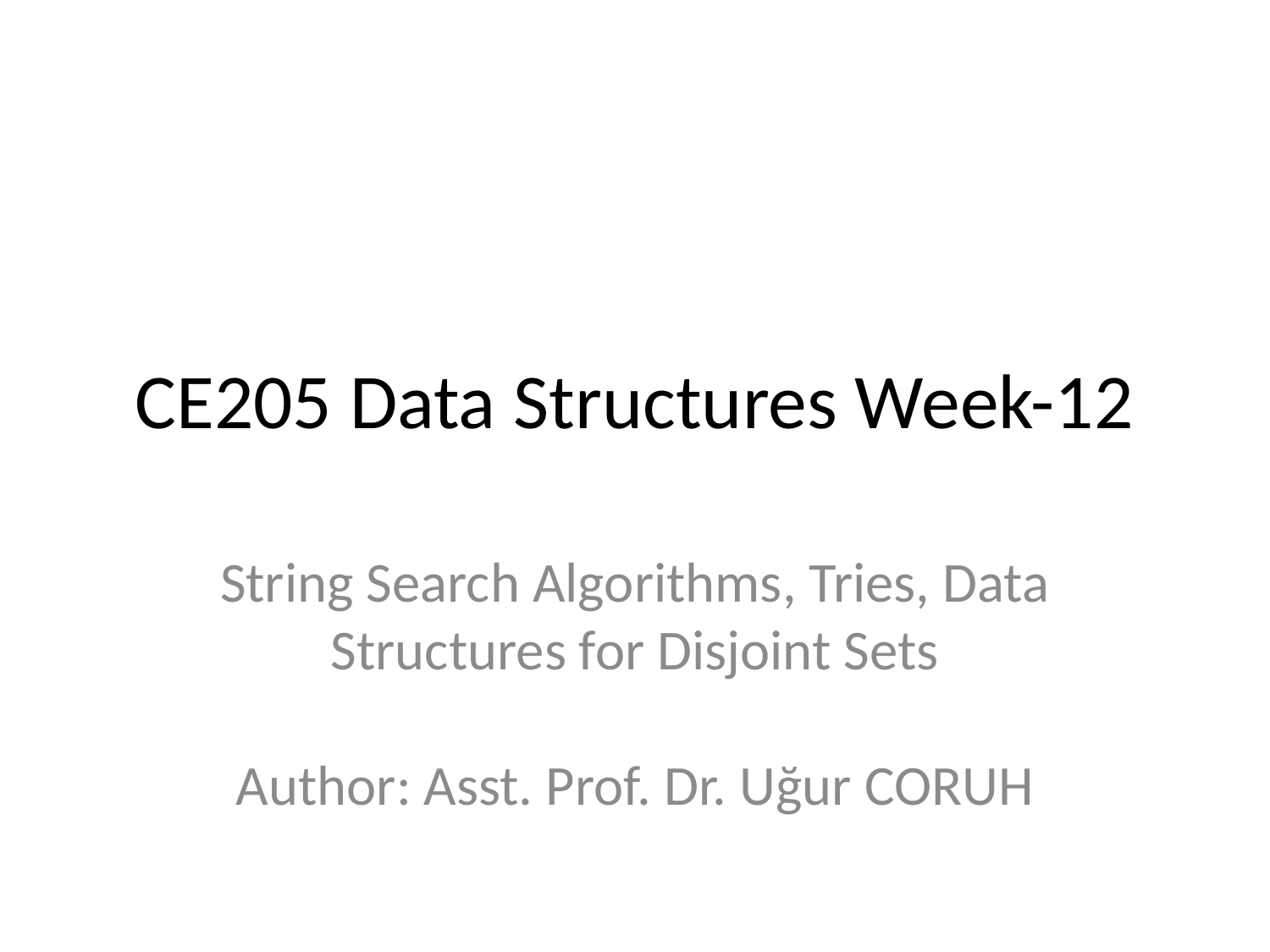

# CE205 Data Structures Week-12
String Search Algorithms, Tries, Data Structures for Disjoint Sets
Author: Asst. Prof. Dr. Uğur CORUH